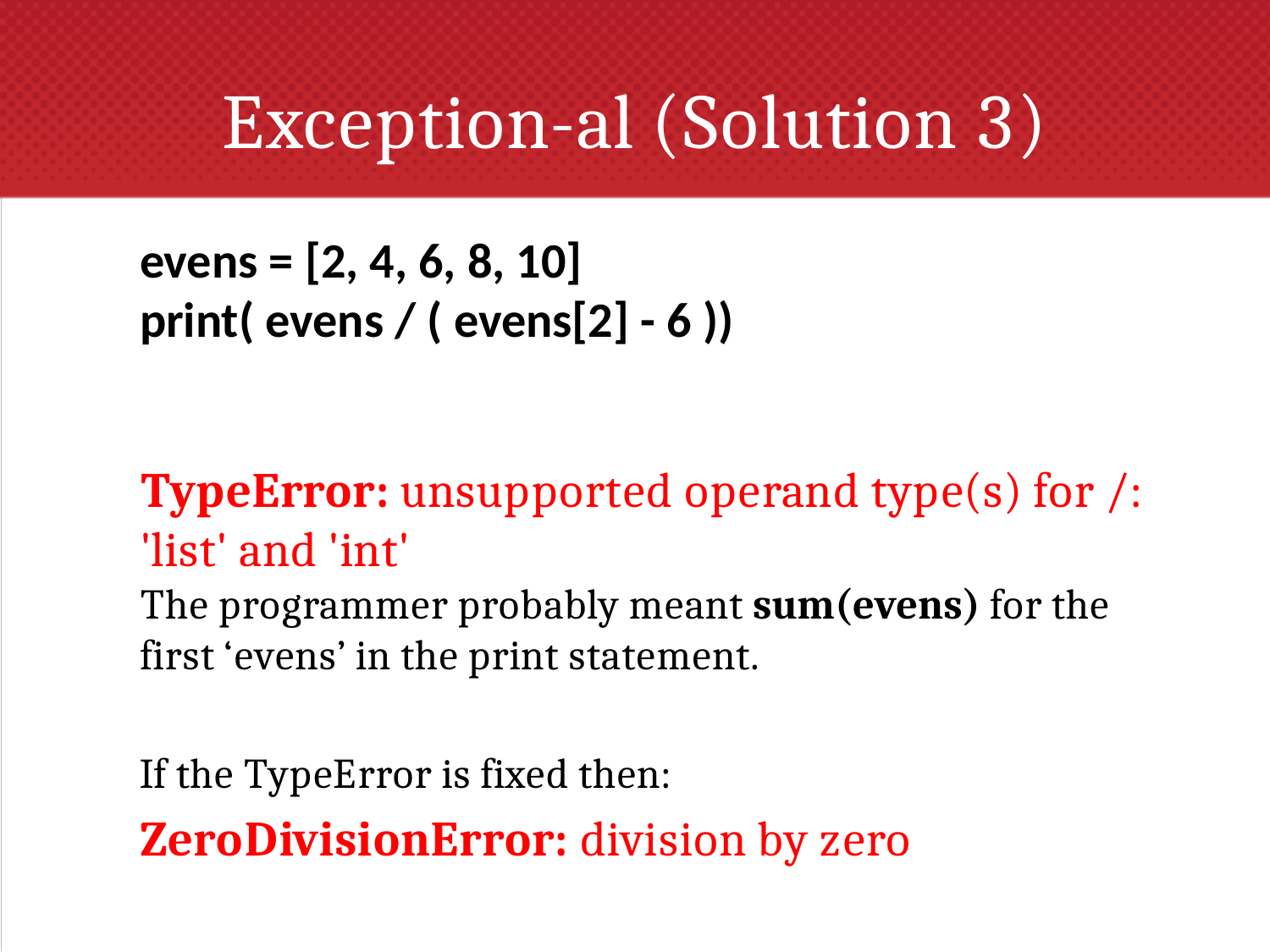

# Exception-al (Solution 3)
evens = [2, 4, 6, 8, 10]
print( evens / ( evens[2] - 6 ))
TypeError: unsupported operand type(s) for /: 'list' and 'int'
The programmer probably meant sum(evens) for the first ‘evens’ in the print statement.

If the TypeError is fixed then:
ZeroDivisionError: division by zero